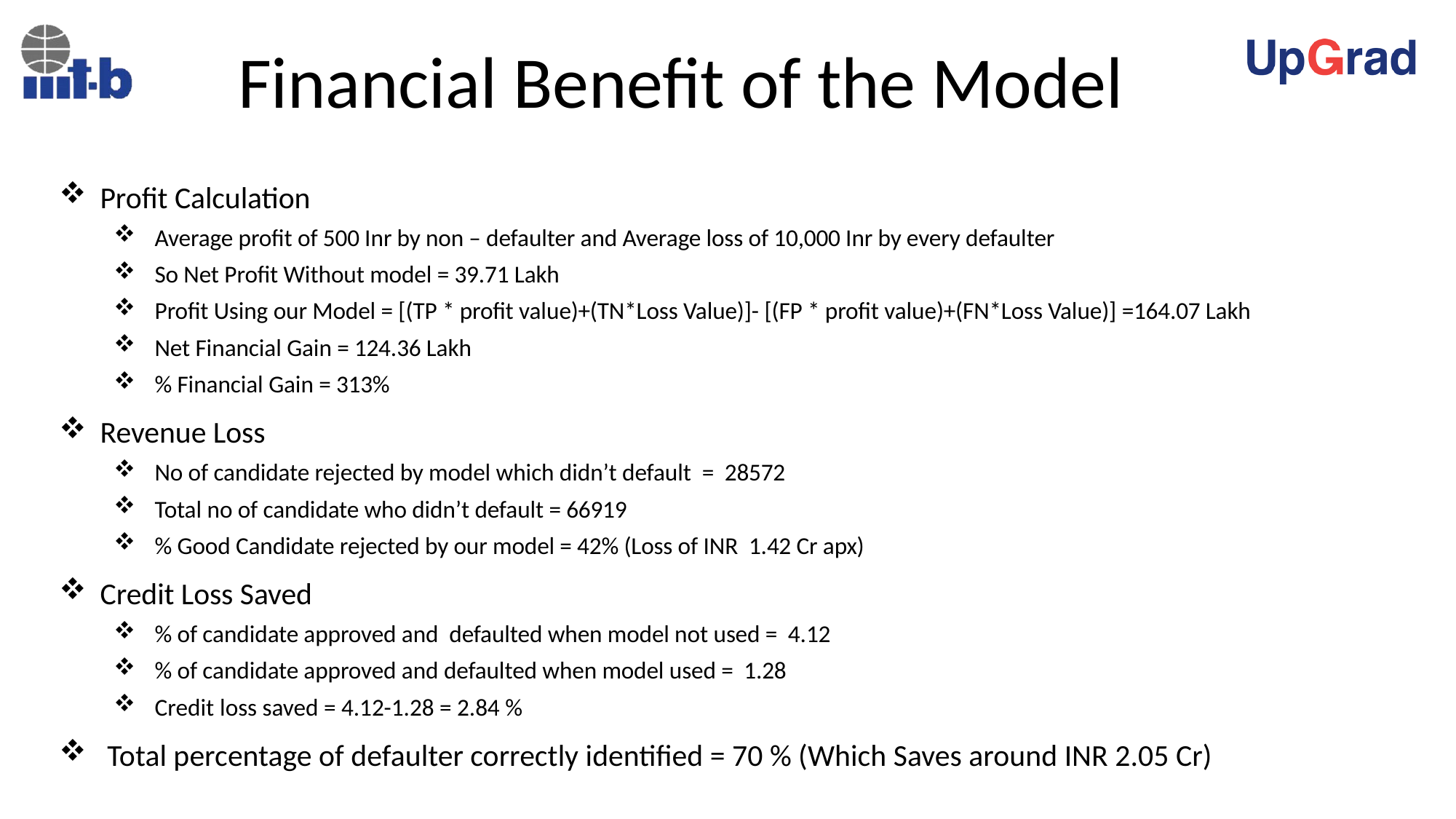

Financial Benefit of the Model
Profit Calculation
Average profit of 500 Inr by non – defaulter and Average loss of 10,000 Inr by every defaulter
So Net Profit Without model = 39.71 Lakh
Profit Using our Model = [(TP * profit value)+(TN*Loss Value)]- [(FP * profit value)+(FN*Loss Value)] =164.07 Lakh
Net Financial Gain = 124.36 Lakh
% Financial Gain = 313%
Revenue Loss
No of candidate rejected by model which didn’t default  =  28572
Total no of candidate who didn’t default = 66919
% Good Candidate rejected by our model = 42% (Loss of INR  1.42 Cr apx)
Credit Loss Saved
% of candidate approved and  defaulted when model not used =  4.12
% of candidate approved and defaulted when model used =  1.28
Credit loss saved = 4.12-1.28 = 2.84 %
 Total percentage of defaulter correctly identified = 70 % (Which Saves around INR 2.05 Cr)